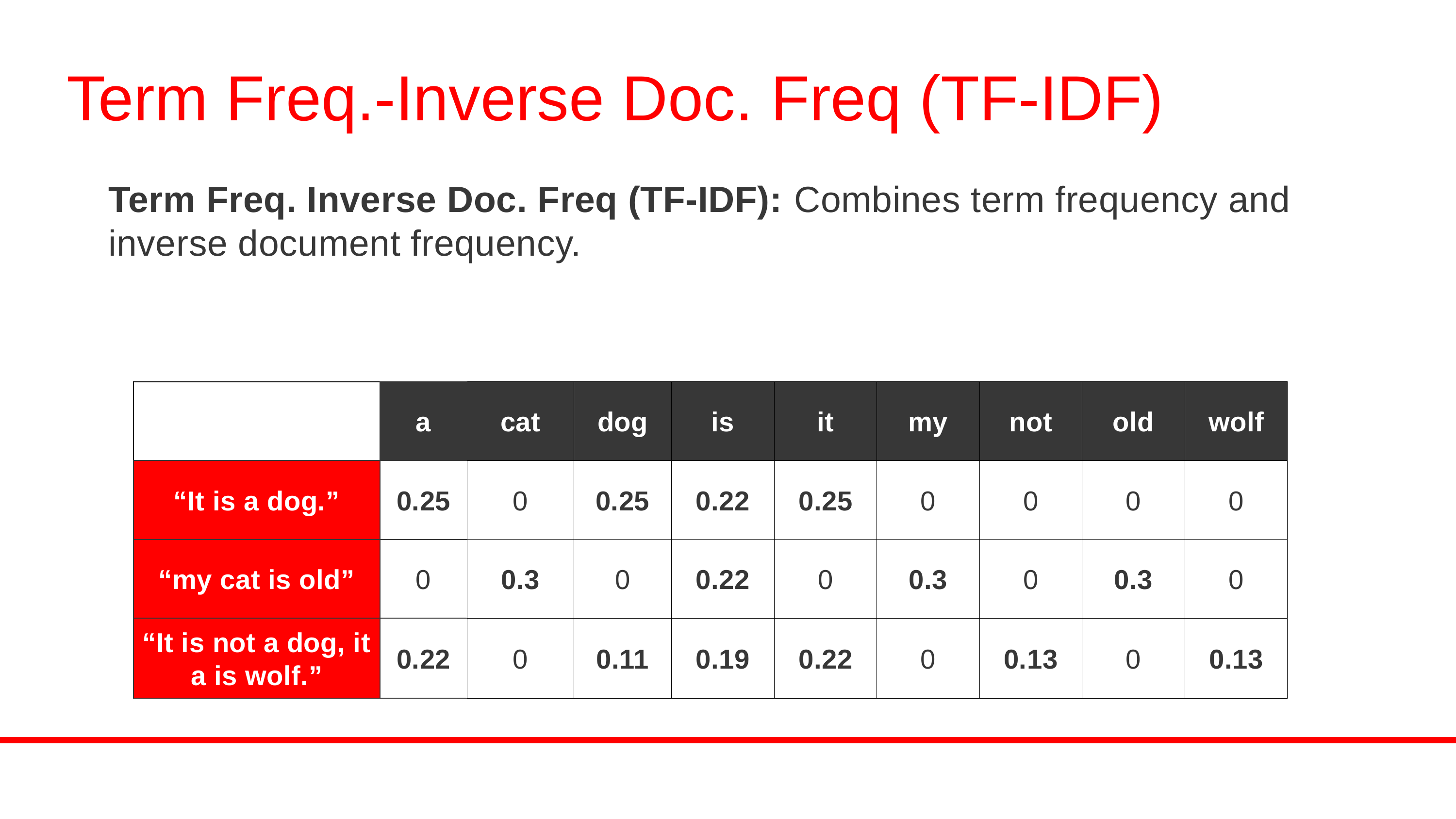

Term Freq.-Inverse Doc. Freq (TF-IDF)
Term Freq. Inverse Doc. Freq (TF-IDF): Combines term frequency and inverse document frequency.
|  | a | cat | dog | is | it | my | not | old | wolf |
| --- | --- | --- | --- | --- | --- | --- | --- | --- | --- |
| “It is a dog.” | 0.25 | 0 | 0.25 | 0.22 | 0.25 | 0 | 0 | 0 | 0 |
| “my cat is old” | 0 | 0.3 | 0 | 0.22 | 0 | 0.3 | 0 | 0.3 | 0 |
| “It is not a dog, it a is wolf.” | 0.22 | 0 | 0.11 | 0.19 | 0.22 | 0 | 0.13 | 0 | 0.13 |